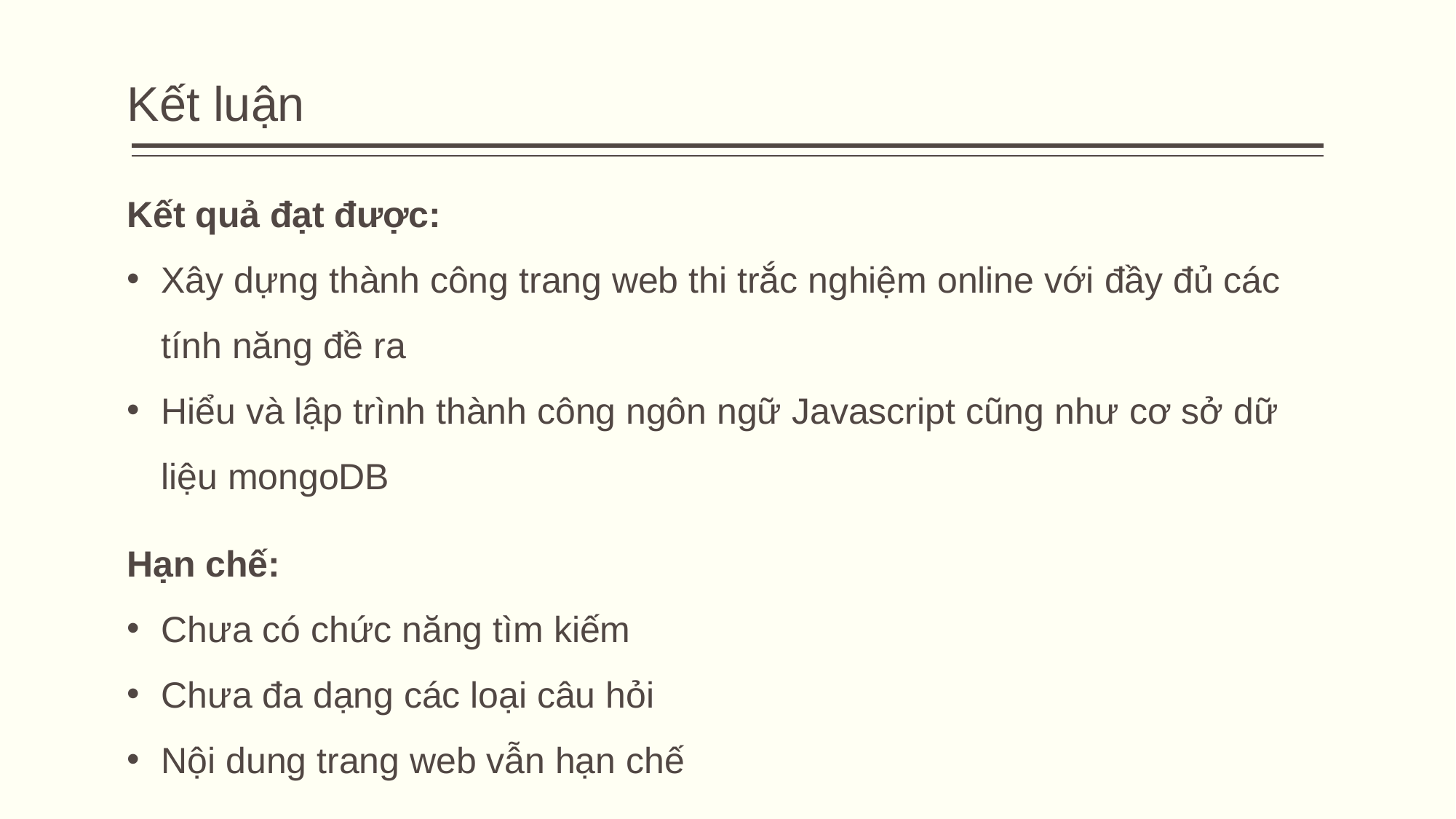

# Kết luận
Kết quả đạt được:
Xây dựng thành công trang web thi trắc nghiệm online với đầy đủ các tính năng đề ra
Hiểu và lập trình thành công ngôn ngữ Javascript cũng như cơ sở dữ liệu mongoDB

Hạn chế:
Chưa có chức năng tìm kiếm
Chưa đa dạng các loại câu hỏi
Nội dung trang web vẫn hạn chế